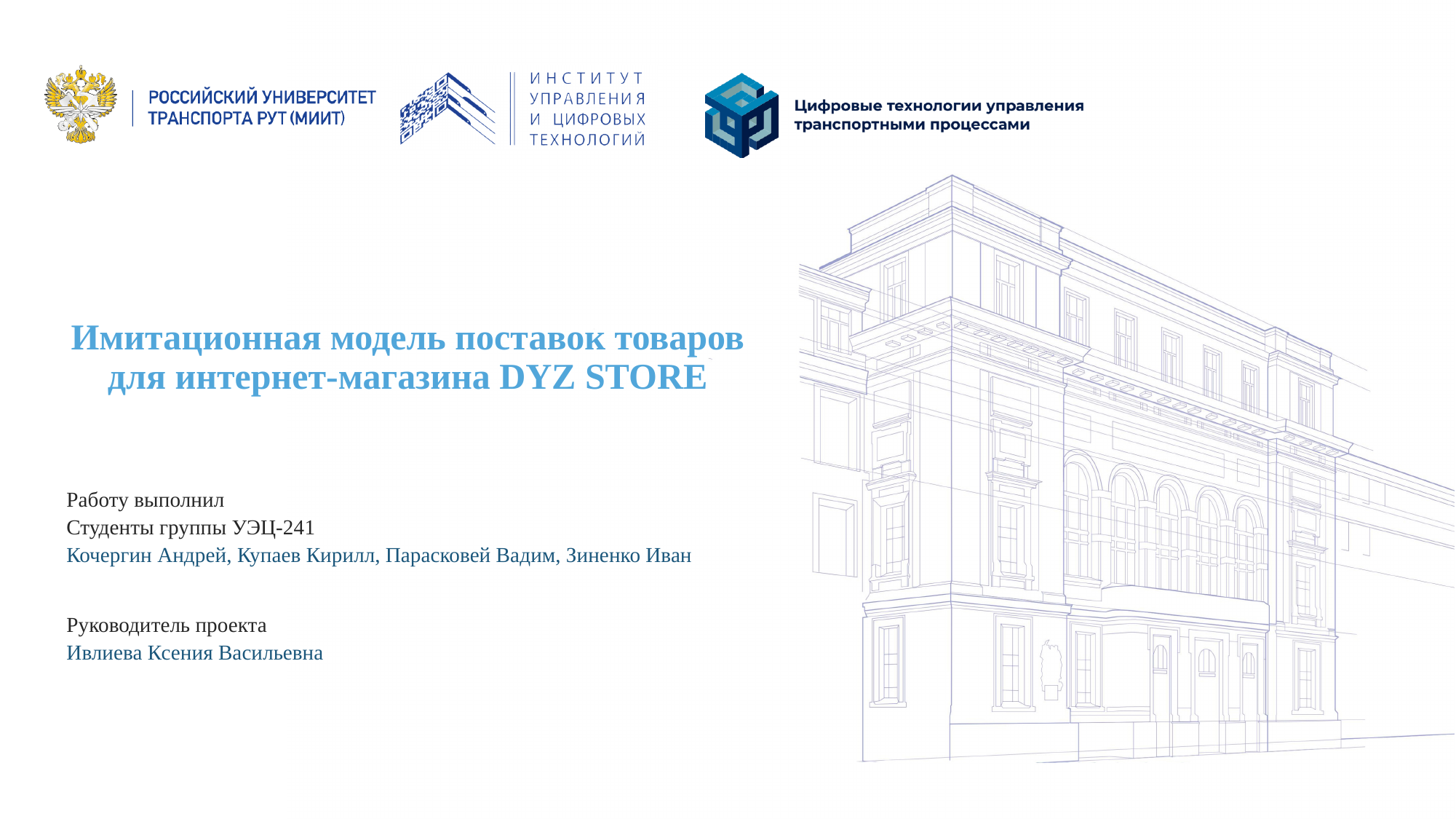

# Имитационная модель поставок товаров для интернет-магазина DYZ STORE
Работу выполнил
Студенты группы УЭЦ-241
Кочергин Андрей, Купаев Кирилл, Парасковей Вадим, Зиненко Иван

Руководитель проекта
Ивлиева Ксения Васильевна